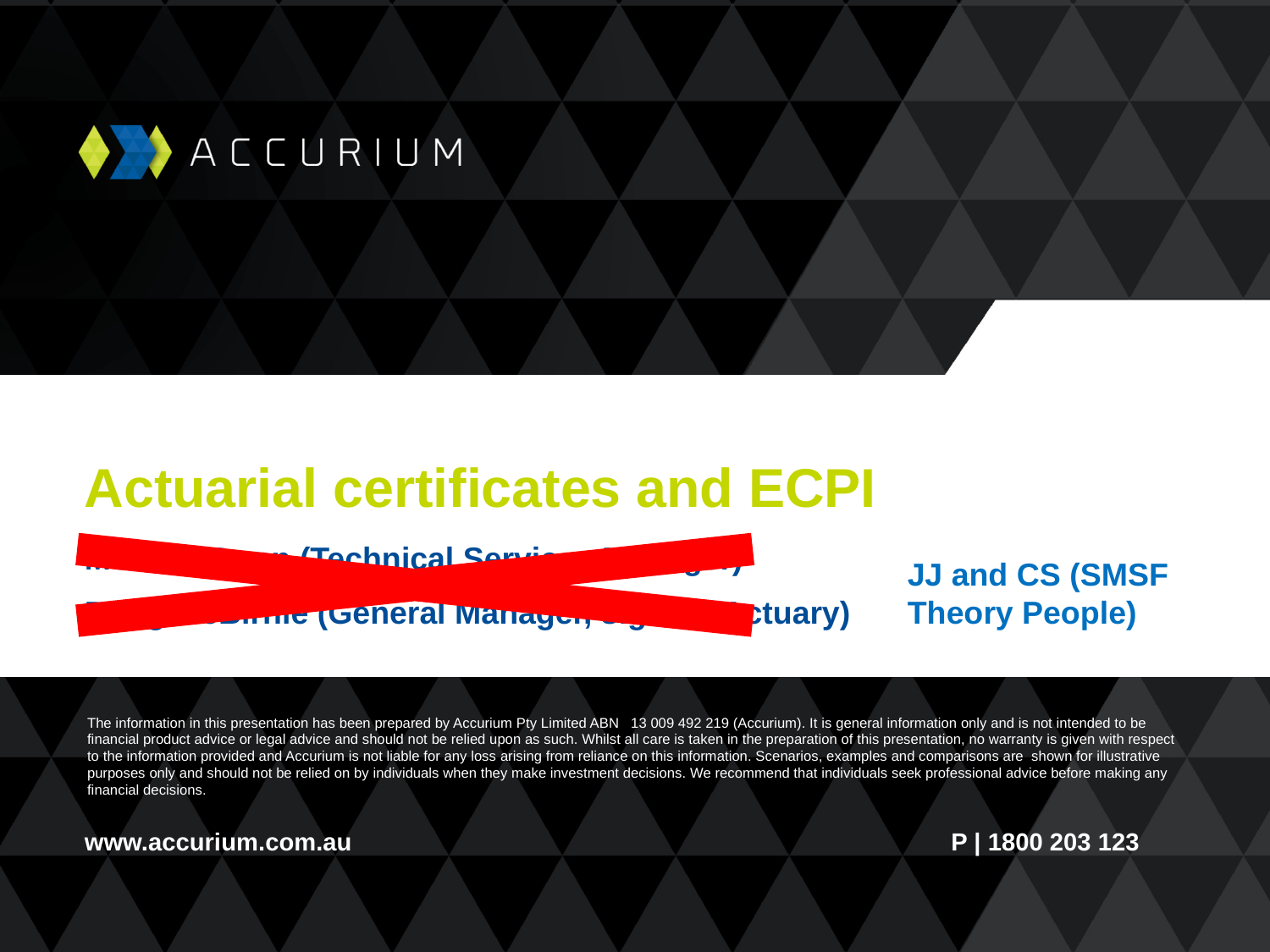

# Actuarial certificates and ECPI

Melanie Dunn (Technical Services Manager)
Doug McBirnie (General Manager, signing Actuary)
JJ and CS (SMSF Theory People)

The information in this presentation has been prepared by Accurium Pty Limited ABN   13 009 492 219 (Accurium). It is general information only and is not intended to be financial product advice or legal advice and should not be relied upon as such. Whilst all care is taken in the preparation of this presentation, no warranty is given with respect to the information provided and Accurium is not liable for any loss arising from reliance on this information. Scenarios, examples and comparisons are  shown for illustrative purposes only and should not be relied on by individuals when they make investment decisions. We recommend that individuals seek professional advice before making any financial decisions.